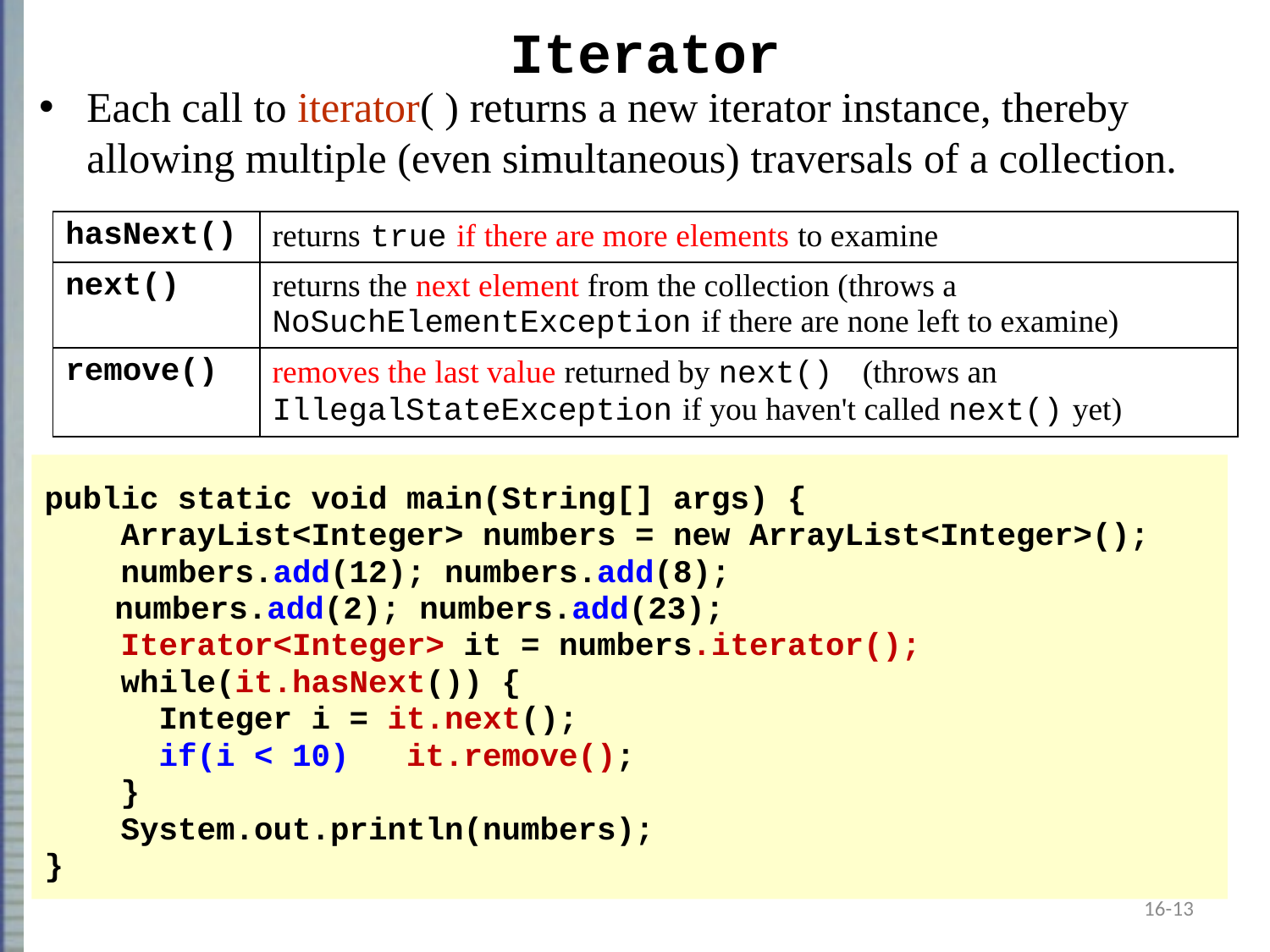

Iterator
Each call to iterator( ) returns a new iterator instance, thereby allowing multiple (even simultaneous) traversals of a collection.
| hasNext() | returns true if there are more elements to examine |
| --- | --- |
| next() | returns the next element from the collection (throws a NoSuchElementException if there are none left to examine) |
| remove() | removes the last value returned by next() (throws an IllegalStateException if you haven't called next() yet) |

public static void main(String[] args) {
    ArrayList<Integer> numbers = new ArrayList<Integer>();
    numbers.add(12); numbers.add(8);
	  numbers.add(2); numbers.add(23);
    Iterator<Integer> it = numbers.iterator();
    while(it.hasNext()) {
      Integer i = it.next();
      if(i < 10)   it.remove();
    }
    System.out.println(numbers);
}
16-13